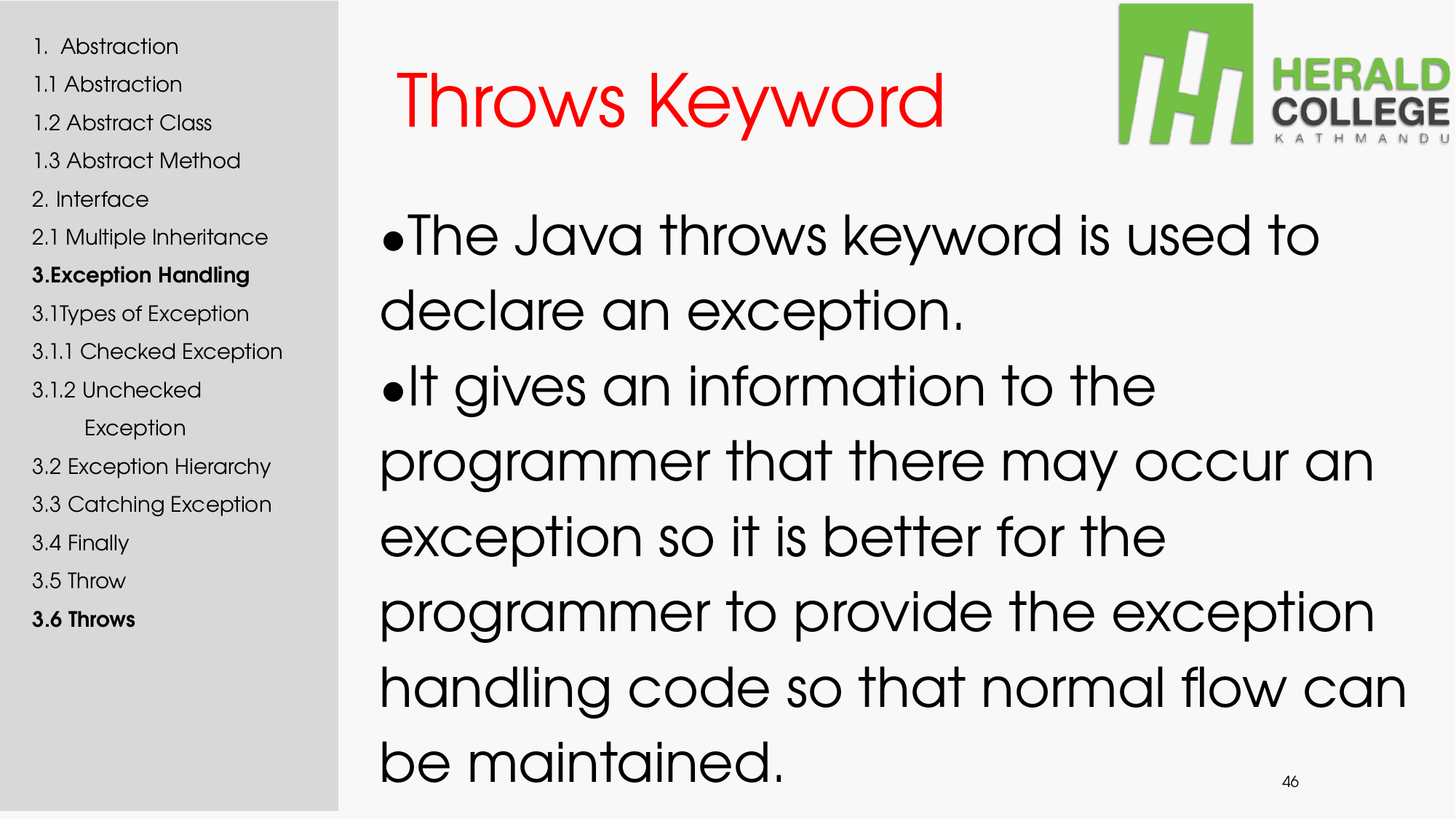

1.  Abstraction
1.1 Abstraction
1.2 Abstract Class
1.3 Abstract Method
2. Interface
2.1 Multiple Inheritance
3.Exception Handling
3.1Types of Exception
3.1.1 Checked Exception
3.1.2 Unchecked
         Exception
3.2 Exception Hierarchy
3.3 Catching Exception
3.4 Finally
3.5 Throw
3.6 Throws

Throws Keyword

•The Java throws keyword is used to declare an exception.
•It gives an information to the programmer that there may occur an exception so it is better for the programmer to provide the exception handling code so that normal flow can be maintained.

46